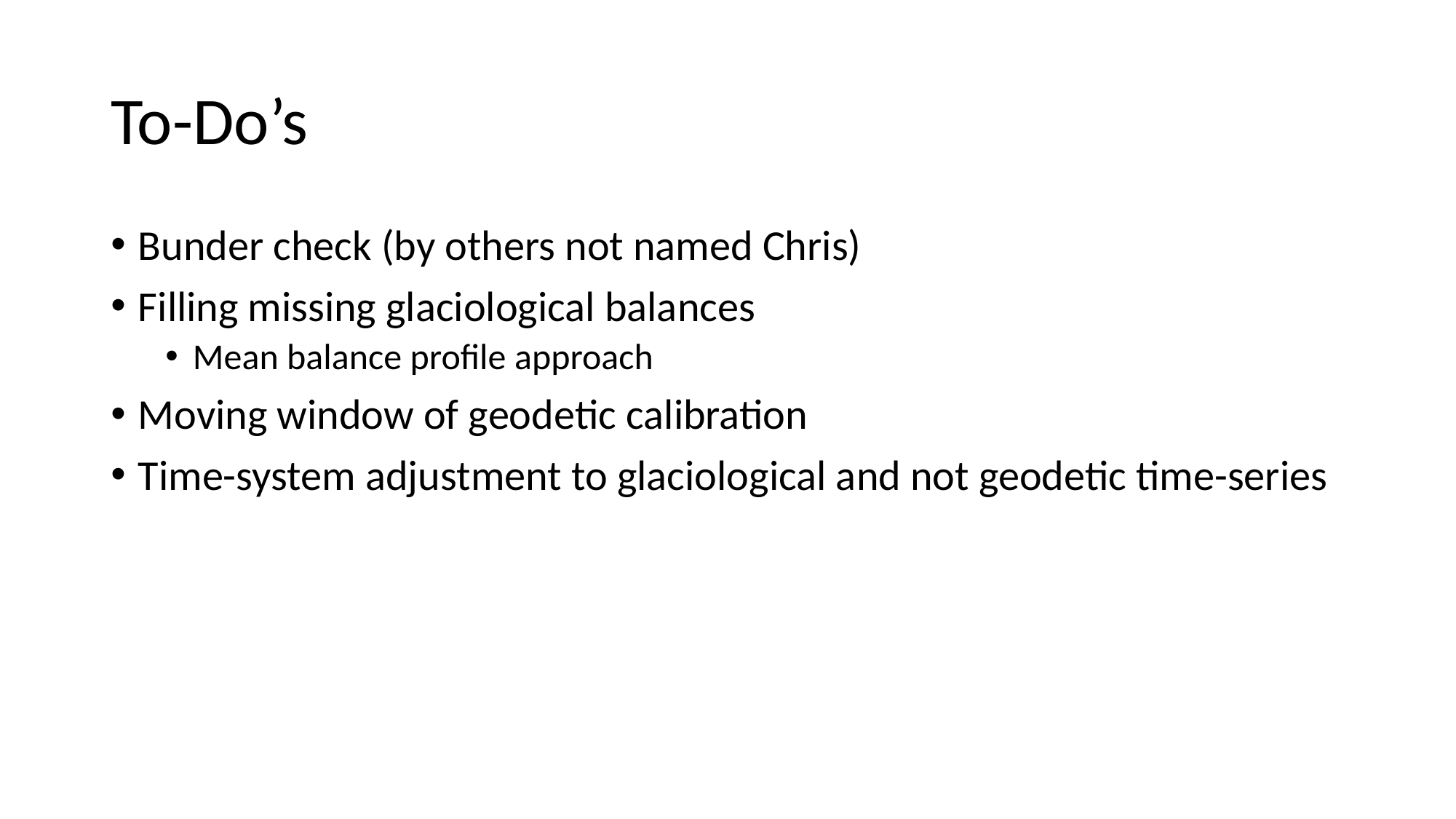

# To-Do’s
Bunder check (by others not named Chris)
Filling missing glaciological balances
Mean balance profile approach
Moving window of geodetic calibration
Time-system adjustment to glaciological and not geodetic time-series